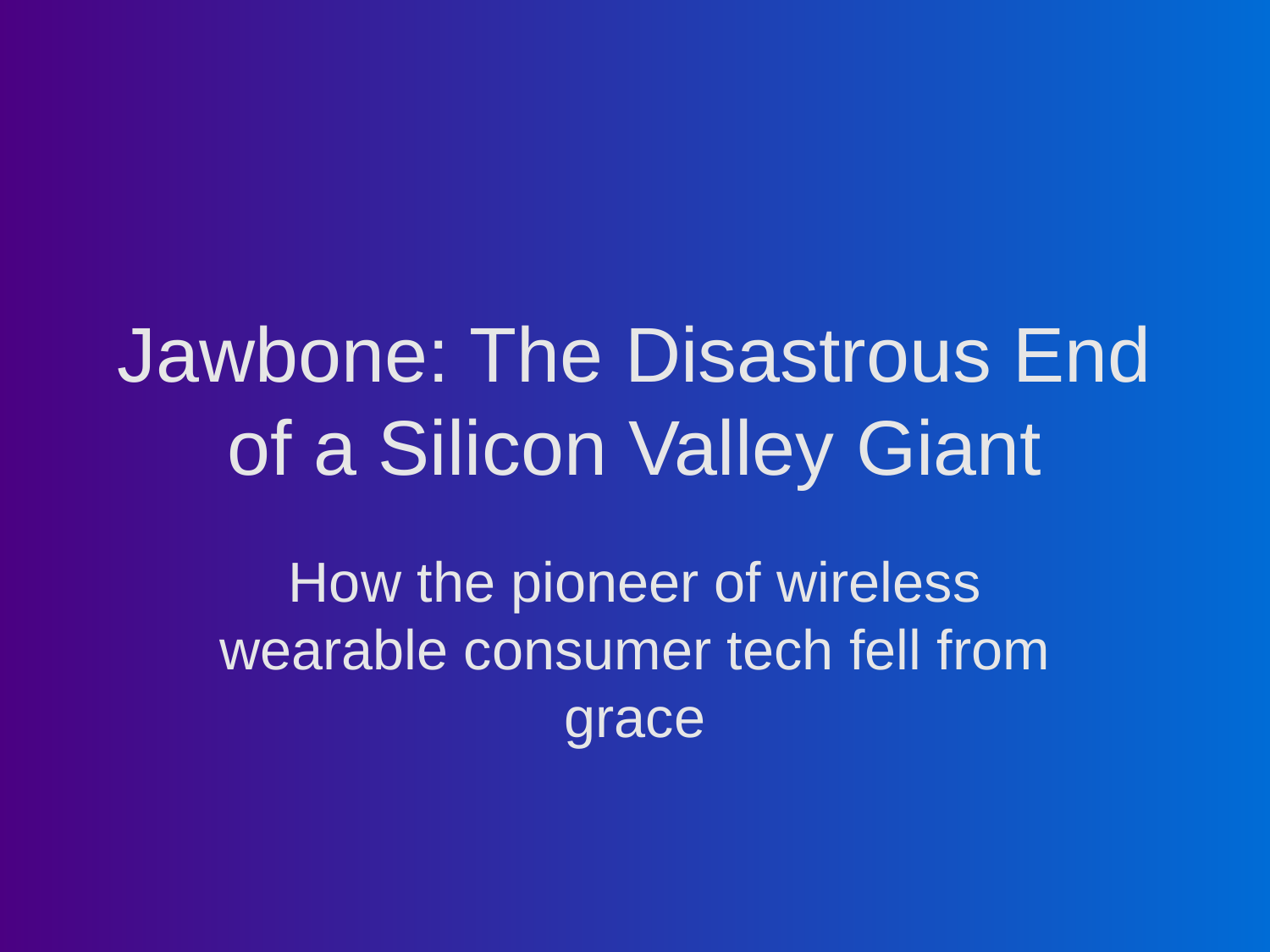

# Jawbone: The Disastrous End of a Silicon Valley Giant
How the pioneer of wireless wearable consumer tech fell from grace